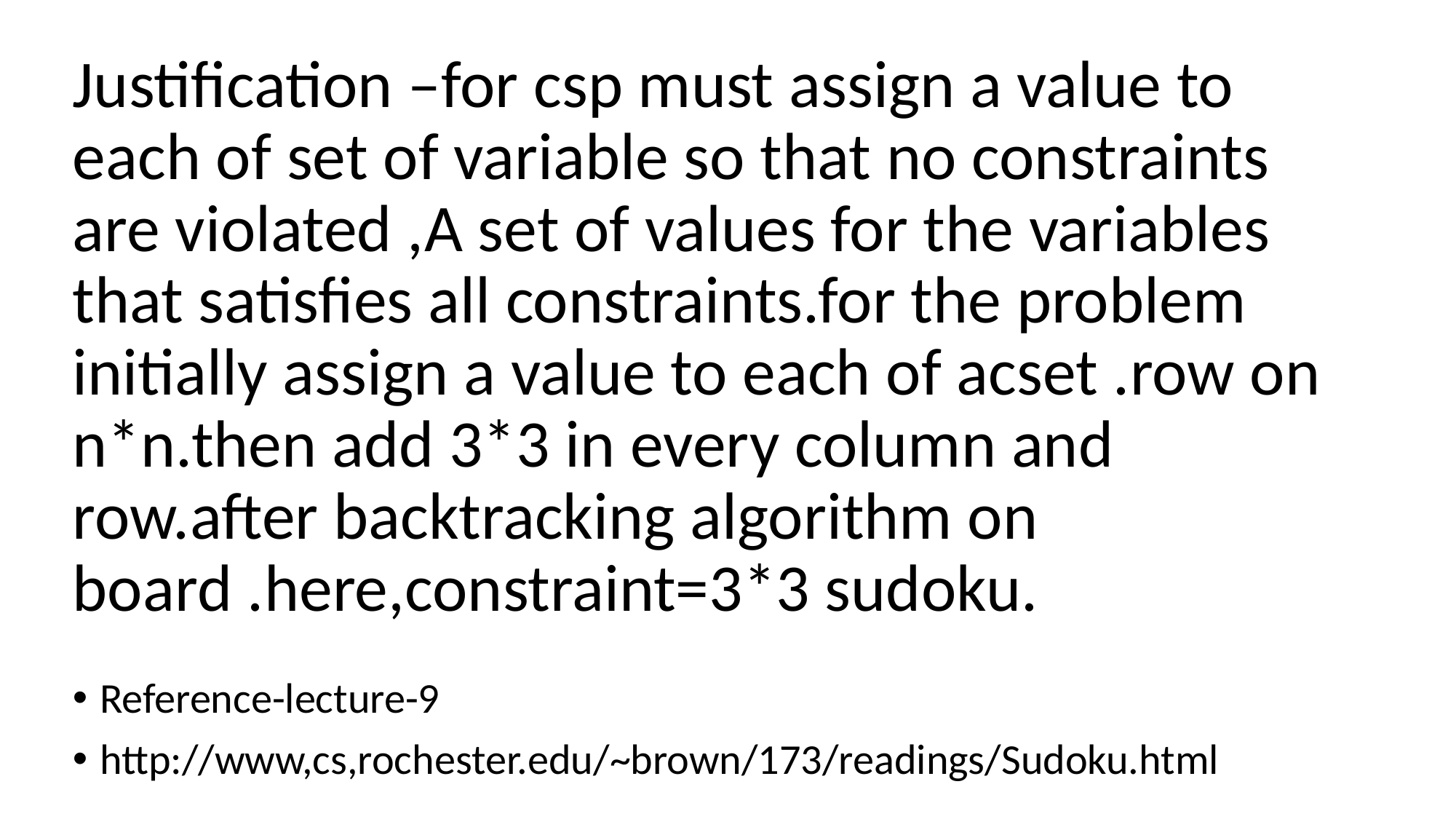

# Justification –for csp must assign a value to each of set of variable so that no constraints are violated ,A set of values for the variables that satisfies all constraints.for the problem  initially assign a value to each of acset .row on n*n.then add 3*3 in every column and row.after backtracking algorithm on board .here,constraint=3*3 sudoku.
Reference-lecture-9
http://www,cs,rochester.edu/~brown/173/readings/Sudoku.html